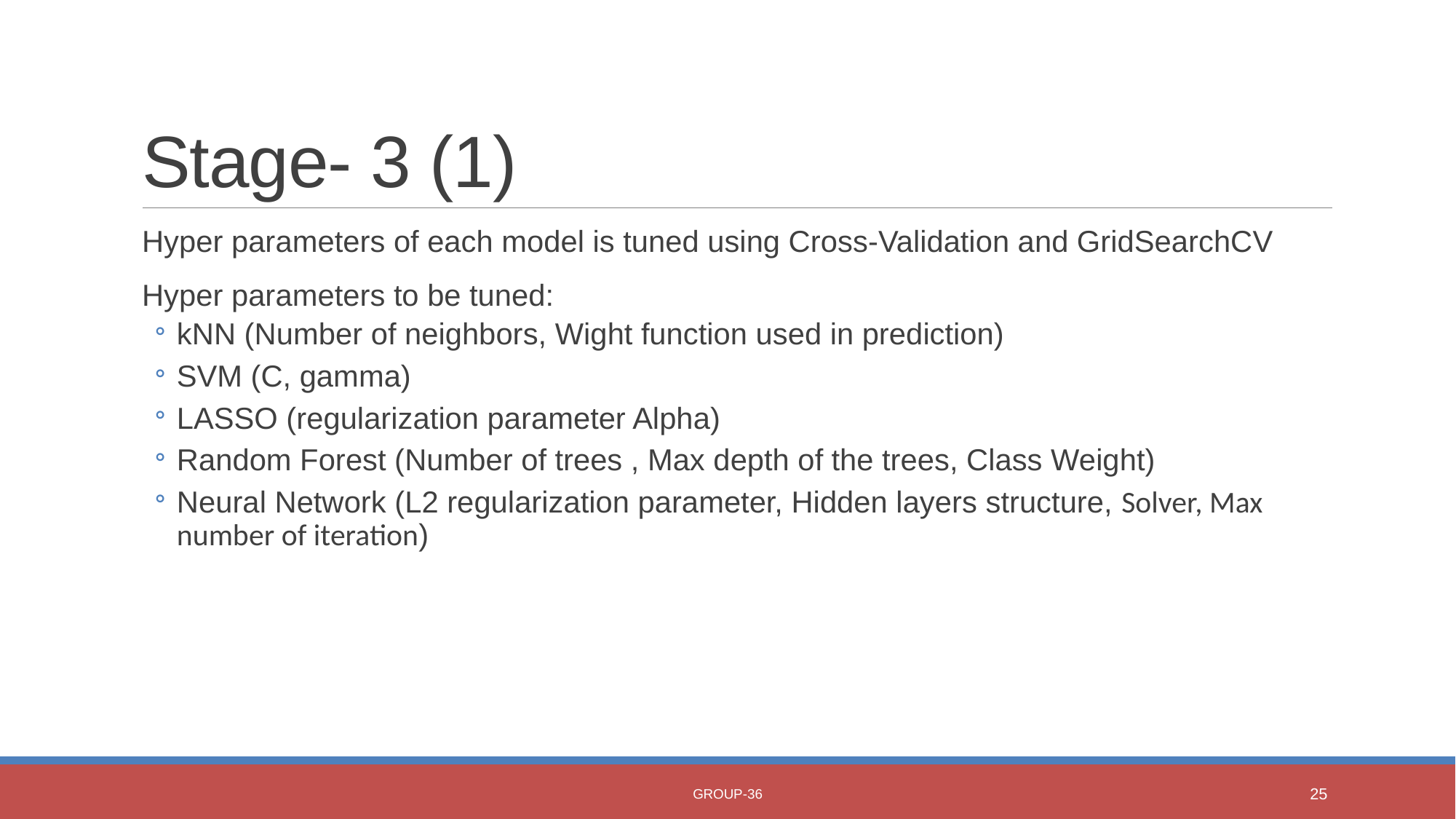

# Stage- 3 (1)
Hyper parameters of each model is tuned using Cross-Validation and GridSearchCV
Hyper parameters to be tuned:
kNN (Number of neighbors, Wight function used in prediction)
SVM (C, gamma)
LASSO (regularization parameter Alpha)
Random Forest (Number of trees , Max depth of the trees, Class Weight)
Neural Network (L2 regularization parameter, Hidden layers structure, Solver, Max number of iteration)

Group-36
25